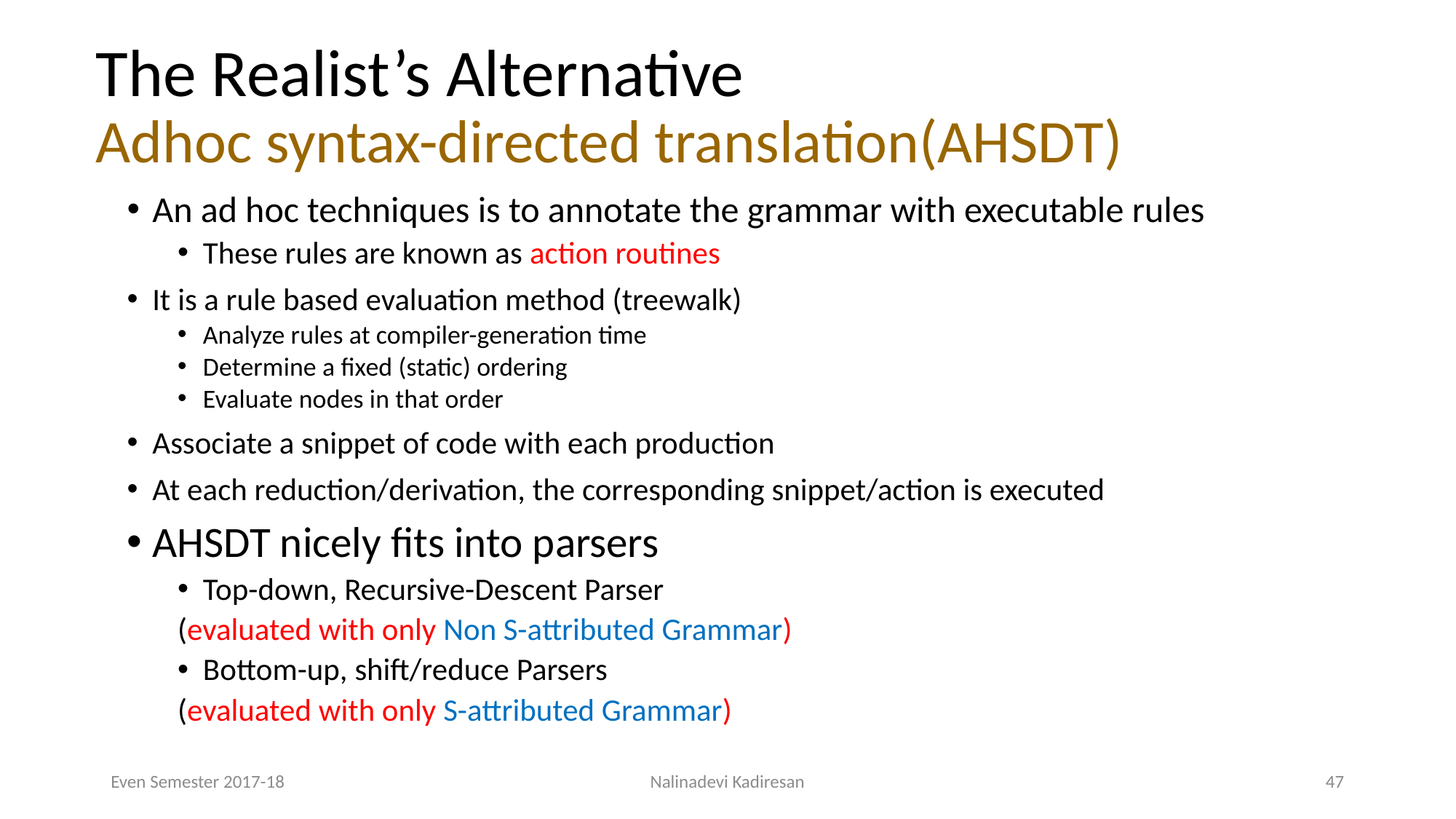

# The Realist’s Alternative Adhoc syntax-directed translation(AHSDT)
An ad hoc techniques is to annotate the grammar with executable rules
These rules are known as action routines
It is a rule based evaluation method (treewalk)
Analyze rules at compiler-generation time
Determine a fixed (static) ordering
Evaluate nodes in that order
Associate a snippet of code with each production
At each reduction/derivation, the corresponding snippet/action is executed
AHSDT nicely fits into parsers
Top-down, Recursive-Descent Parser
	(evaluated with only Non S-attributed Grammar)
Bottom-up, shift/reduce Parsers
	(evaluated with only S-attributed Grammar)
47
Even Semester 2017-18
Nalinadevi Kadiresan